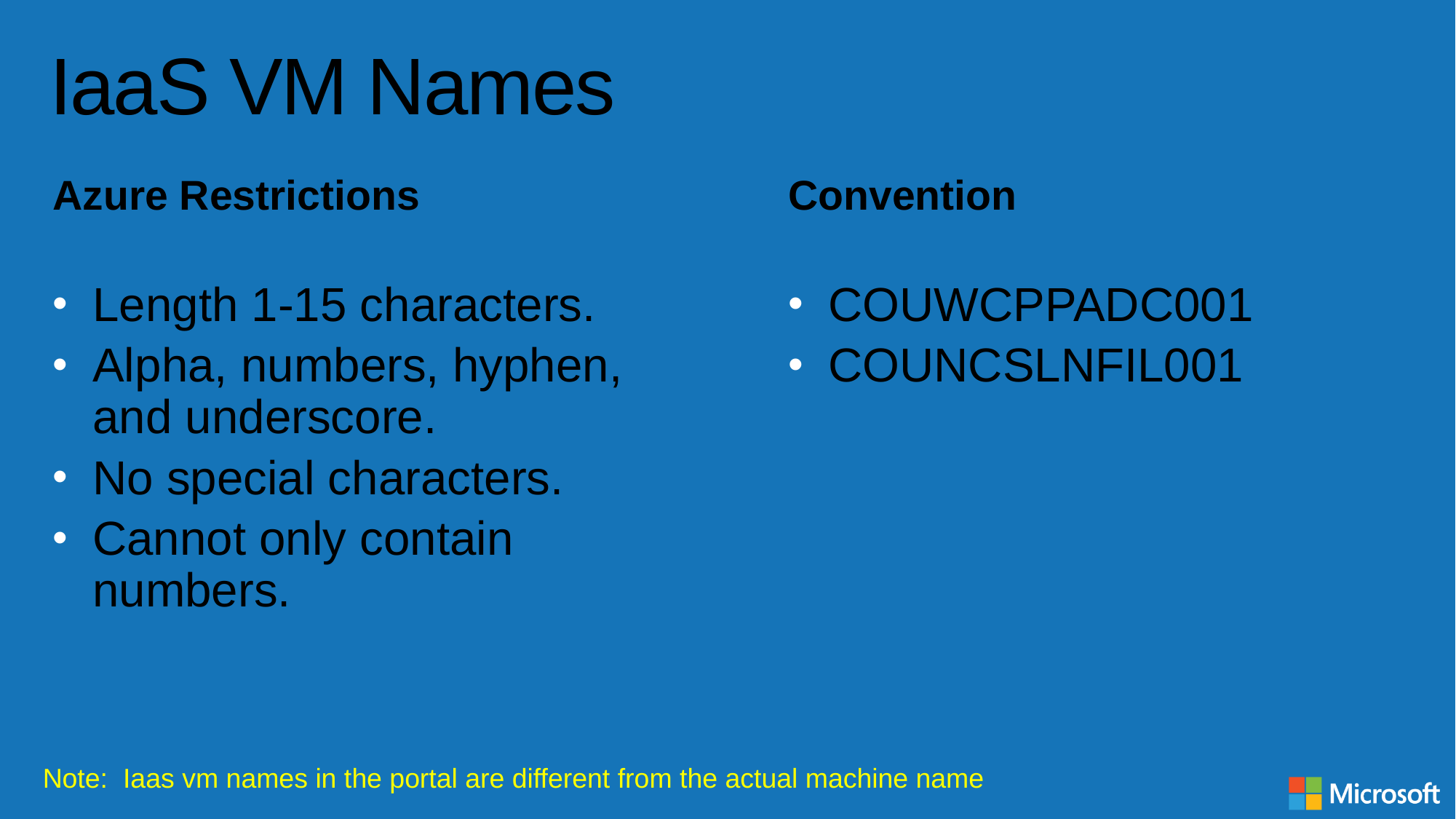

# IaaS VM Names
Azure Restrictions
Convention
Length 1-15 characters.
Alpha, numbers, hyphen, and underscore.
No special characters.
Cannot only contain numbers.
COUWCPPADC001
COUNCSLNFIL001
Note:  Iaas vm names in the portal are different from the actual machine name